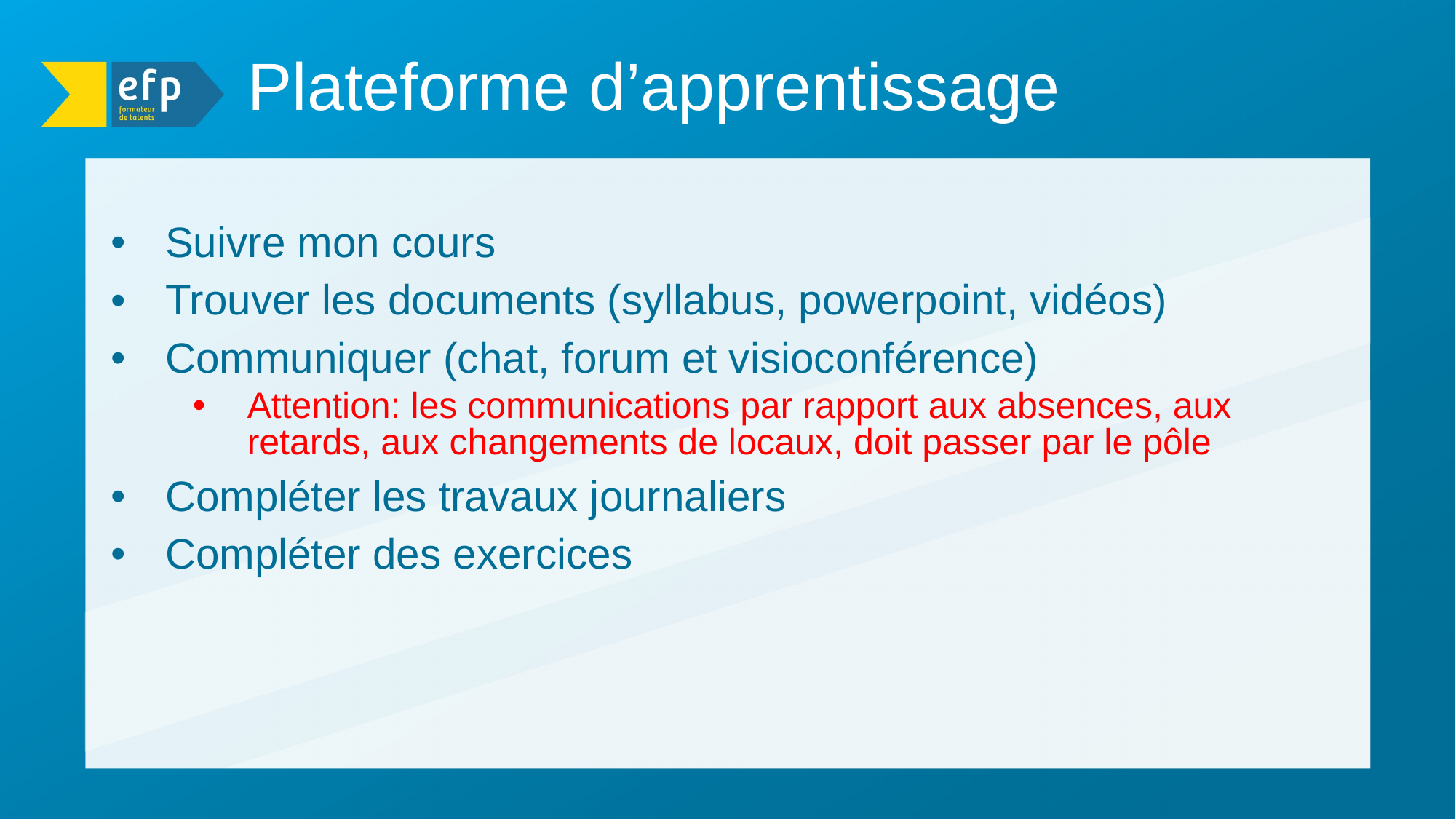

Plateforme d’apprentissage
Suivre mon cours
Trouver les documents (syllabus, powerpoint, vidéos)
Communiquer (chat, forum et visioconférence)
Attention: les communications par rapport aux absences, aux retards, aux changements de locaux, doit passer par le pôle
Compléter les travaux journaliers
Compléter des exercices